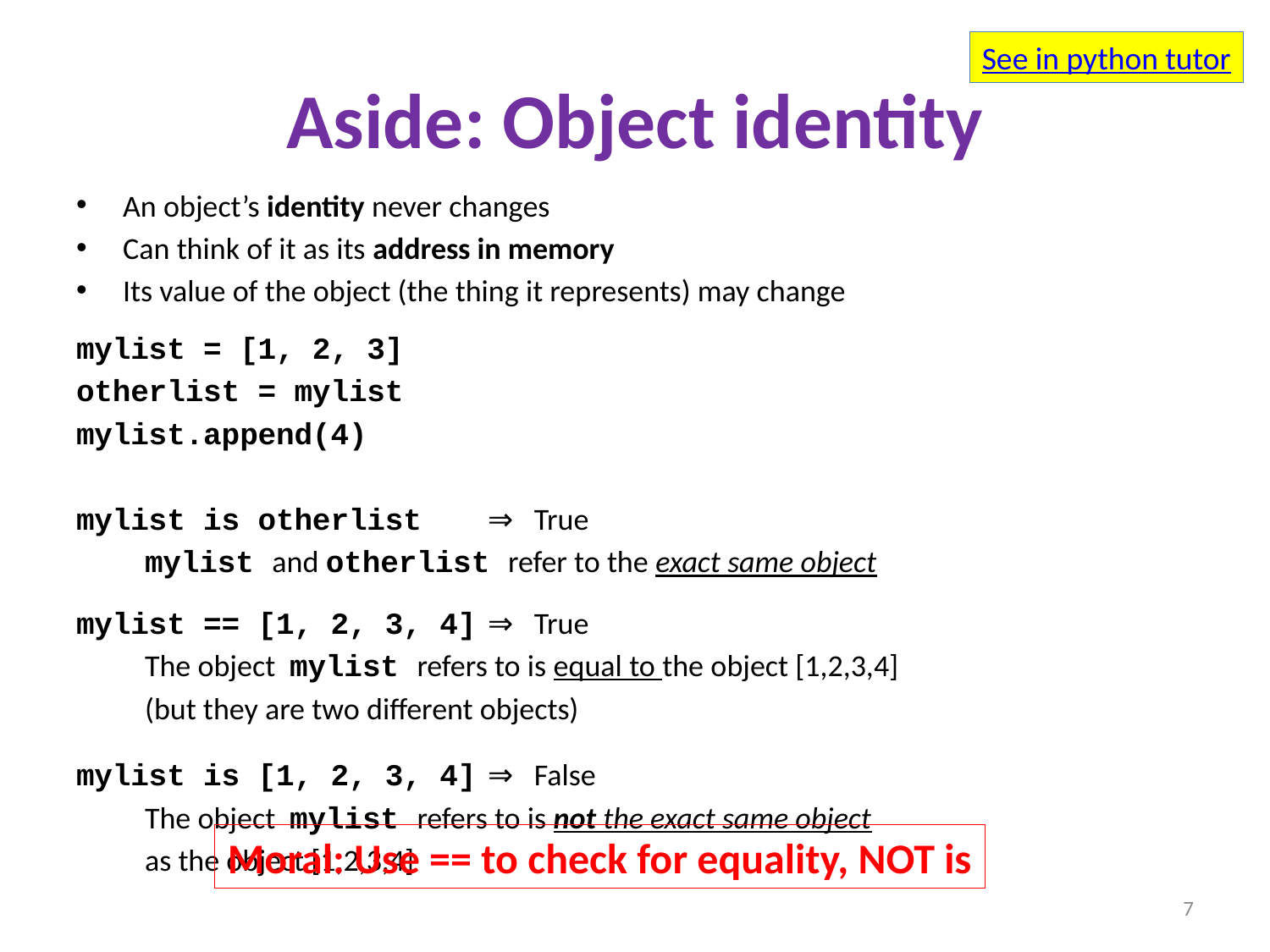

See in python tutor
# Aside: Object identity
An object’s identity never changes
Can think of it as its address in memory
Its value of the object (the thing it represents) may change

mylist = [1, 2, 3]
otherlist = mylist
mylist.append(4)

mylist is otherlist 		⇒   True
		mylist and otherlist refer to the exact same object

mylist == [1, 2, 3, 4]	⇒   True
		The object  mylist refers to is equal to the object [1,2,3,4]
		(but they are two different objects)

mylist is [1, 2, 3, 4]	⇒   False
		The object  mylist refers to is not the exact same object
		as the object [1,2,3,4]

Moral: Use == to check for equality, NOT is
7